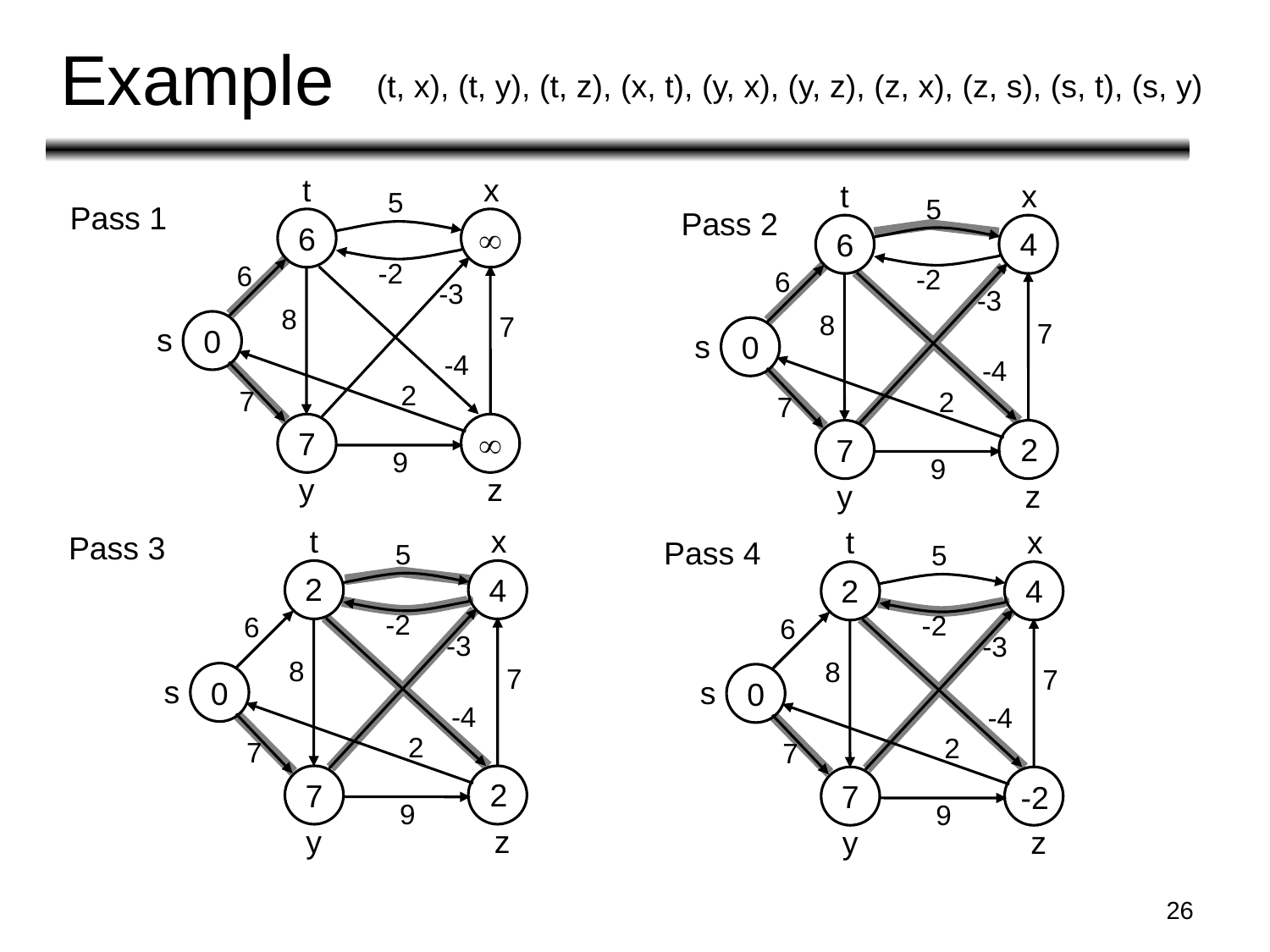

# Example
(t, x), (t, y), (t, z), (x, t), (y, x), (y, z), (z, x), (z, s), (s, t), (s, y)
t
x
5
6
∞

-2
6

-3
8

7
0
s
-4

2
7
7
∞
9

y
z
t
x
5
6
∞

-2
6

-3
8

7
0
s
-4

2
7
7
∞
9

y
z
Pass 1
Pass 2
4
11

2
t
x
5
6
∞

-2
6

-3
8

7
0
s
-4

2
7
7
∞
9

y
z
4
11

2
t
x
5
6
∞

-2
6

-3
8

7
0
s
-4

2
7
7
∞
9

y
z
4
11

2
2

Pass 3
Pass 4
2

-2
26